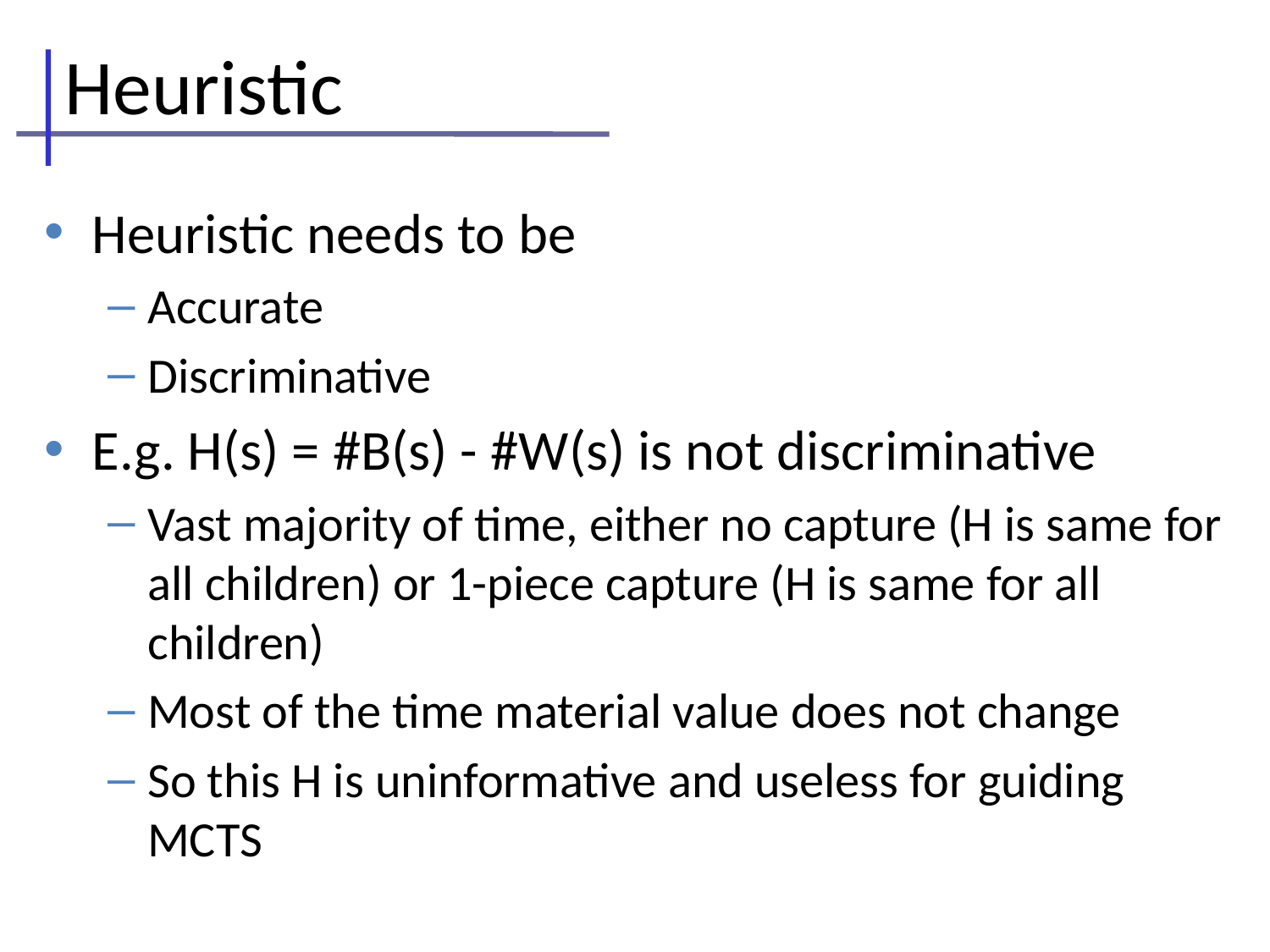

# Heuristic
Heuristic needs to be
Accurate
Discriminative
E.g. H(s) = #B(s) - #W(s) is not discriminative
Vast majority of time, either no capture (H is same for all children) or 1-piece capture (H is same for all children)
Most of the time material value does not change
So this H is uninformative and useless for guiding MCTS